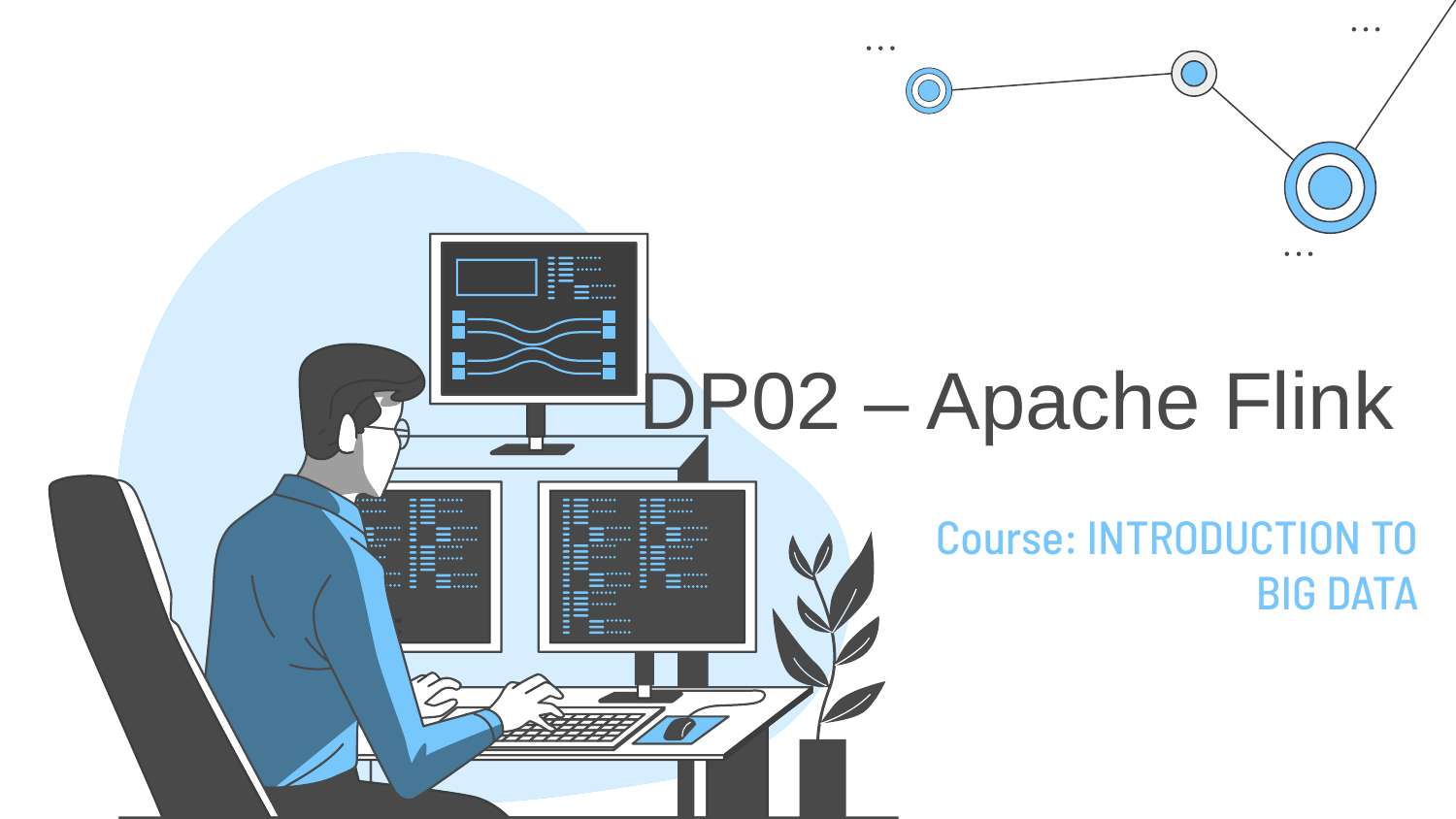

# DP02 – Apache Flink
Course: INTRODUCTION TO BIG DATA